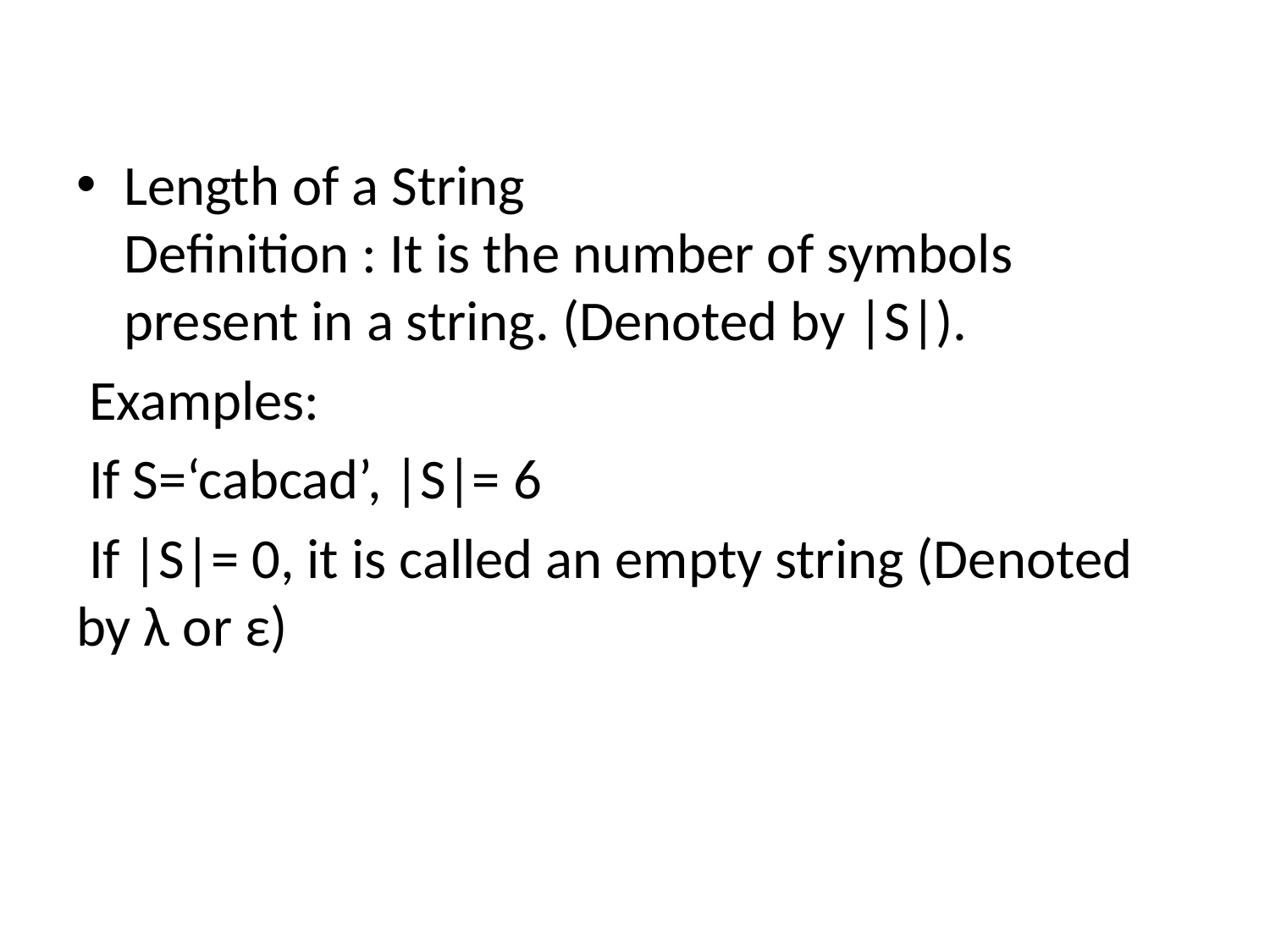

Length of a String                                      Definition : It is the number of symbols present in a string. (Denoted by |S|).
 Examples:
 If S=‘cabcad’, |S|= 6
 If |S|= 0, it is called an empty string (Denoted by λ or ε)